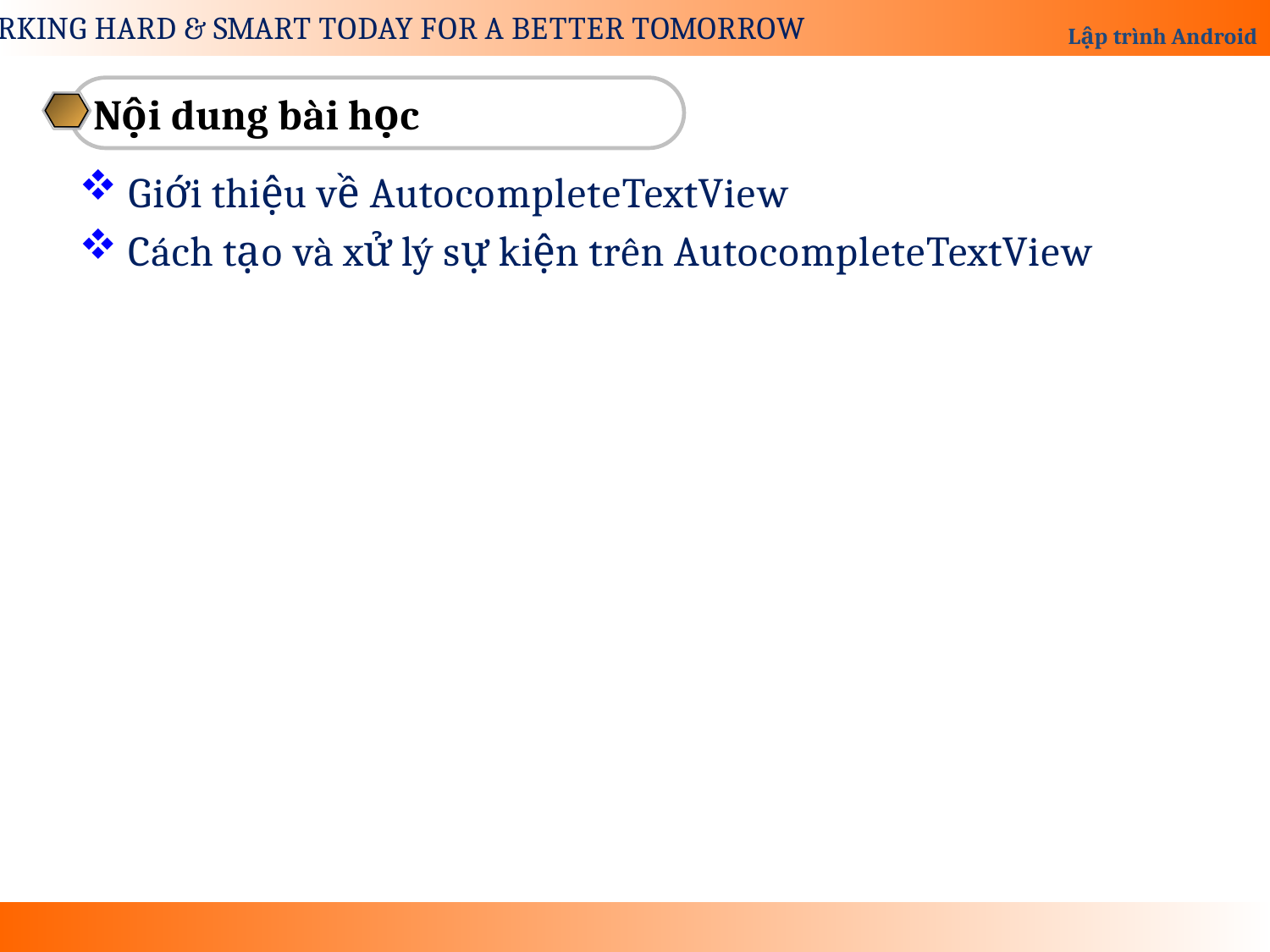

Nội dung bài học

Giới thiệu về AutocompleteTextView
Cách tạo và xử lý sự kiện trên AutocompleteTextView